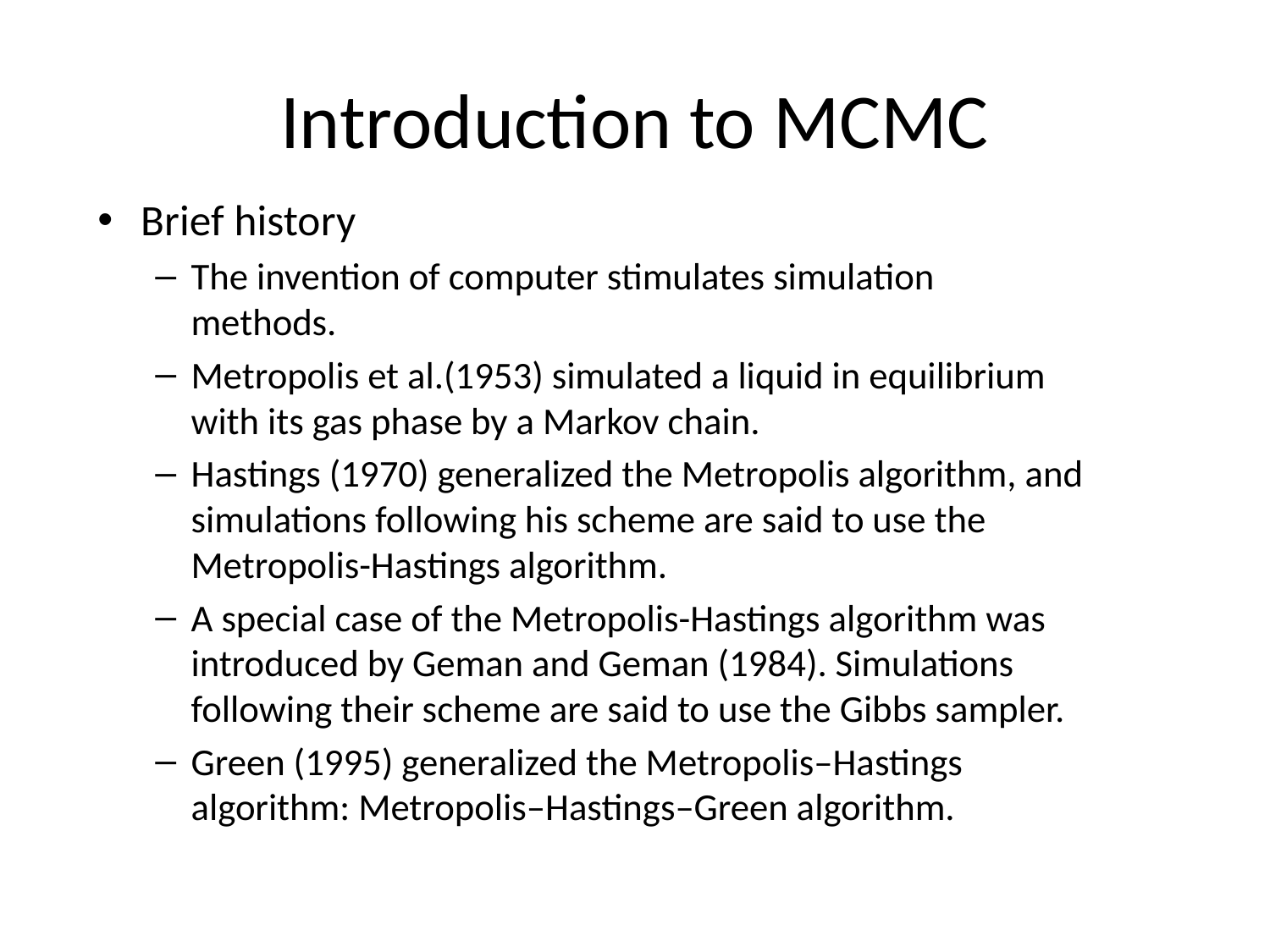

# Introduction to MCMC
Brief history
The invention of computer stimulates simulation methods.
Metropolis et al.(1953) simulated a liquid in equilibrium with its gas phase by a Markov chain.
Hastings (1970) generalized the Metropolis algorithm, and simulations following his scheme are said to use the Metropolis-Hastings algorithm.
A special case of the Metropolis-Hastings algorithm was introduced by Geman and Geman (1984). Simulations following their scheme are said to use the Gibbs sampler.
Green (1995) generalized the Metropolis–Hastings algorithm: Metropolis–Hastings–Green algorithm.